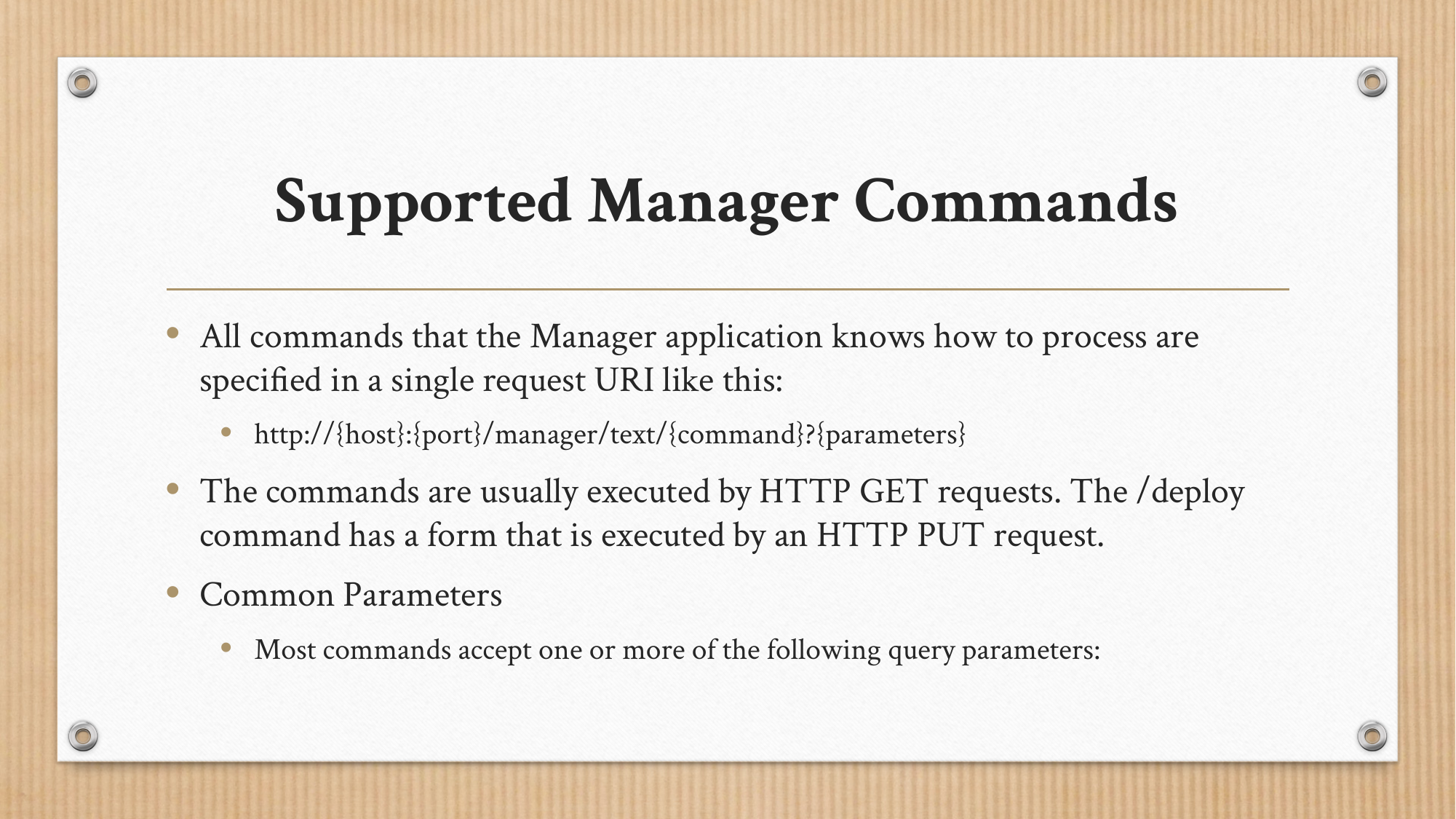

# Supported Manager Commands
All commands that the Manager application knows how to process are specified in a single request URI like this:
http://{host}:{port}/manager/text/{command}?{parameters}
The commands are usually executed by HTTP GET requests. The /deploy command has a form that is executed by an HTTP PUT request.
Common Parameters
Most commands accept one or more of the following query parameters: